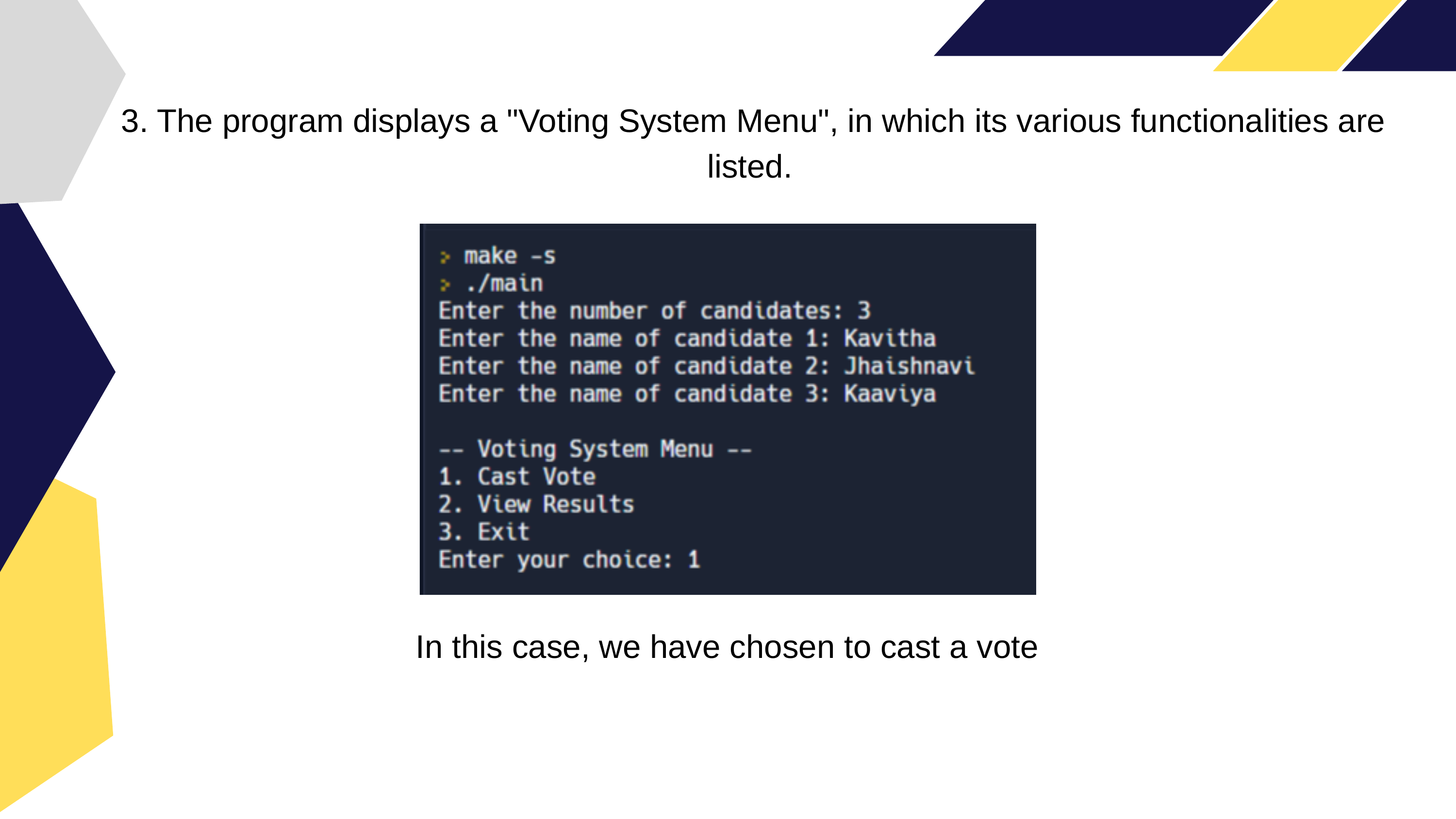

3. The program displays a "Voting System Menu", in which its various functionalities are listed.

In this case, we have chosen to cast a vote
Ithsi